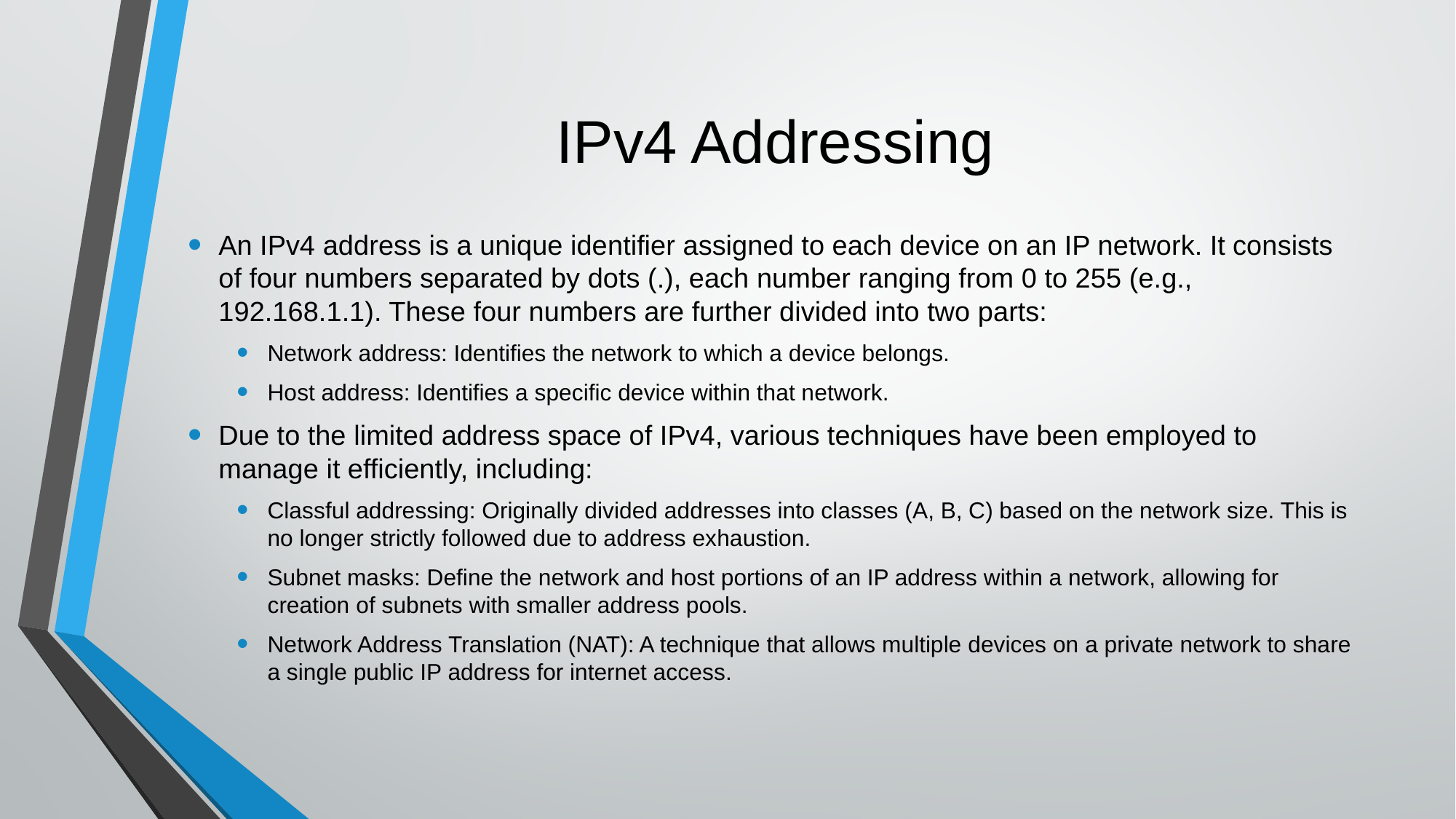

# IPv4 Addressing
An IPv4 address is a unique identifier assigned to each device on an IP network. It consists of four numbers separated by dots (.), each number ranging from 0 to 255 (e.g., 192.168.1.1). These four numbers are further divided into two parts:
Network address: Identifies the network to which a device belongs.
Host address: Identifies a specific device within that network.
Due to the limited address space of IPv4, various techniques have been employed to manage it efficiently, including:
Classful addressing: Originally divided addresses into classes (A, B, C) based on the network size. This is no longer strictly followed due to address exhaustion.
Subnet masks: Define the network and host portions of an IP address within a network, allowing for creation of subnets with smaller address pools.
Network Address Translation (NAT): A technique that allows multiple devices on a private network to share a single public IP address for internet access.